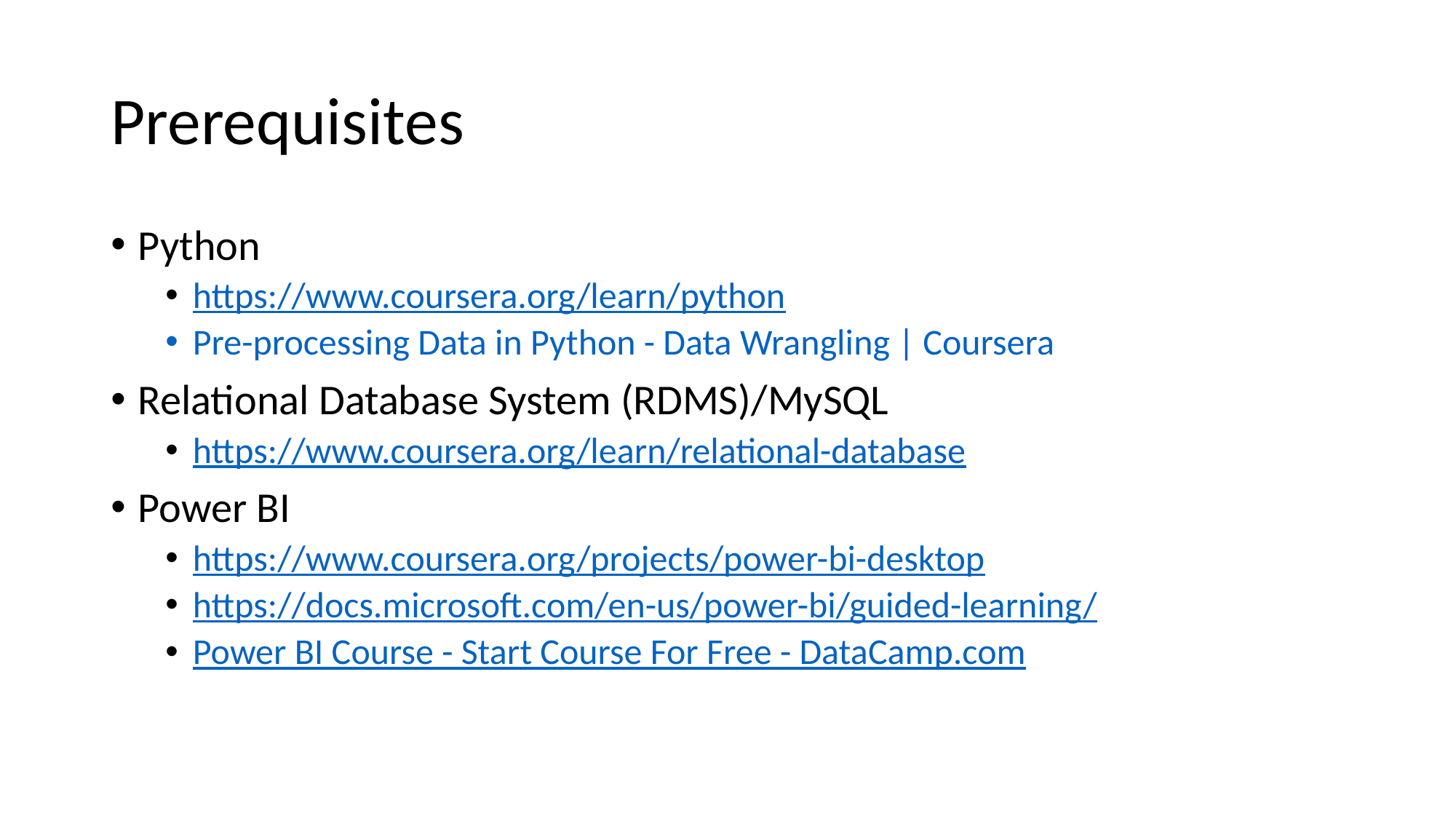

# Prerequisites
Python
https://www.coursera.org/learn/python
Pre-processing Data in Python - Data Wrangling | Coursera‎
Relational Database System (RDMS)/MySQL
https://www.coursera.org/learn/relational-database
Power BI
https://www.coursera.org/projects/power-bi-desktop
https://docs.microsoft.com/en-us/power-bi/guided-learning/
Power BI Course - Start Course For Free - DataCamp.com‎